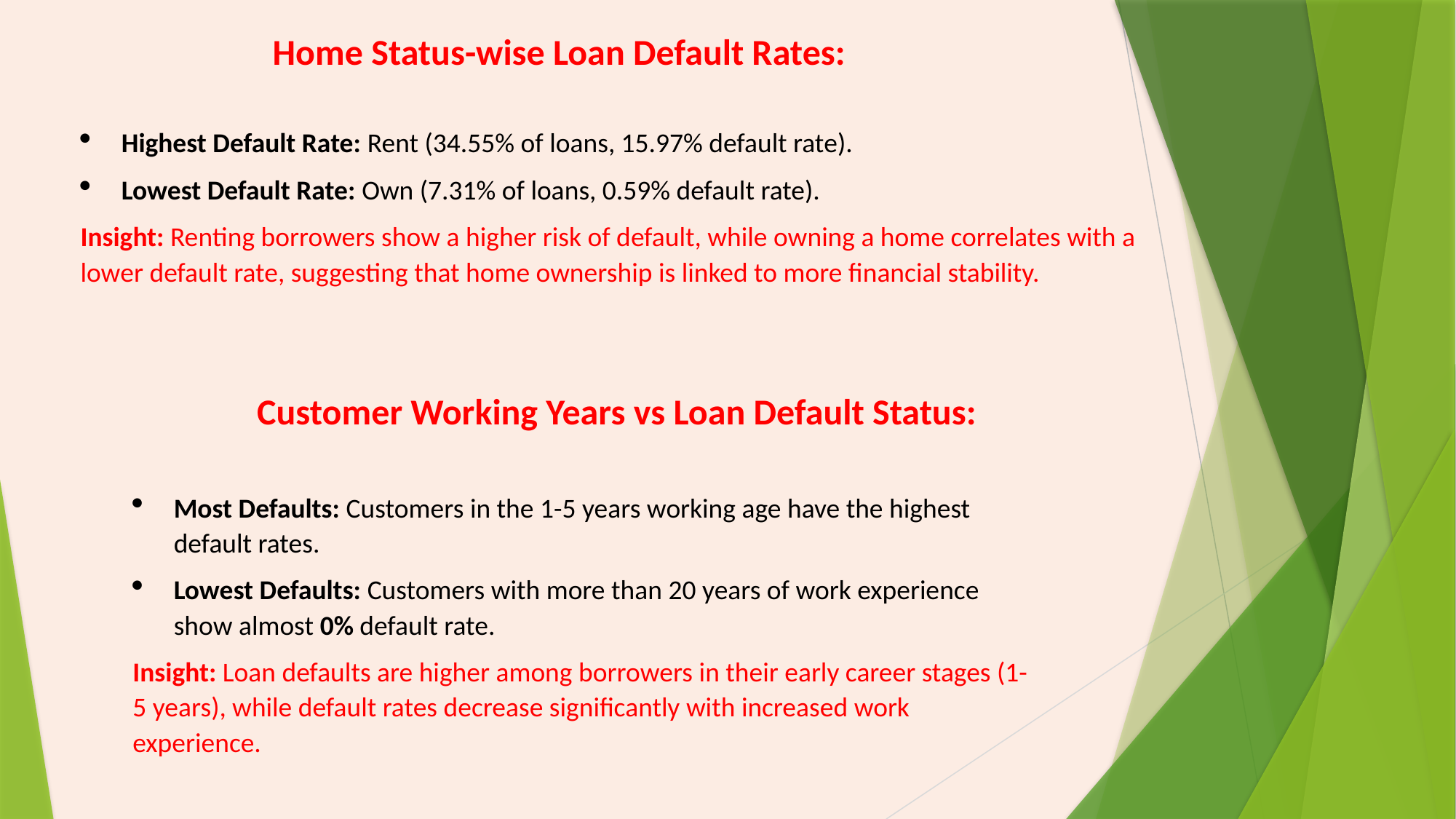

Home Status-wise Loan Default Rates:
Highest Default Rate: Rent (34.55% of loans, 15.97% default rate).
Lowest Default Rate: Own (7.31% of loans, 0.59% default rate).
Insight: Renting borrowers show a higher risk of default, while owning a home correlates with a lower default rate, suggesting that home ownership is linked to more financial stability.

Customer Working Years vs Loan Default Status:

Most Defaults: Customers in the 1-5 years working age have the highest default rates.
Lowest Defaults: Customers with more than 20 years of work experience show almost 0% default rate.
Insight: Loan defaults are higher among borrowers in their early career stages (1-5 years), while default rates decrease significantly with increased work experience.